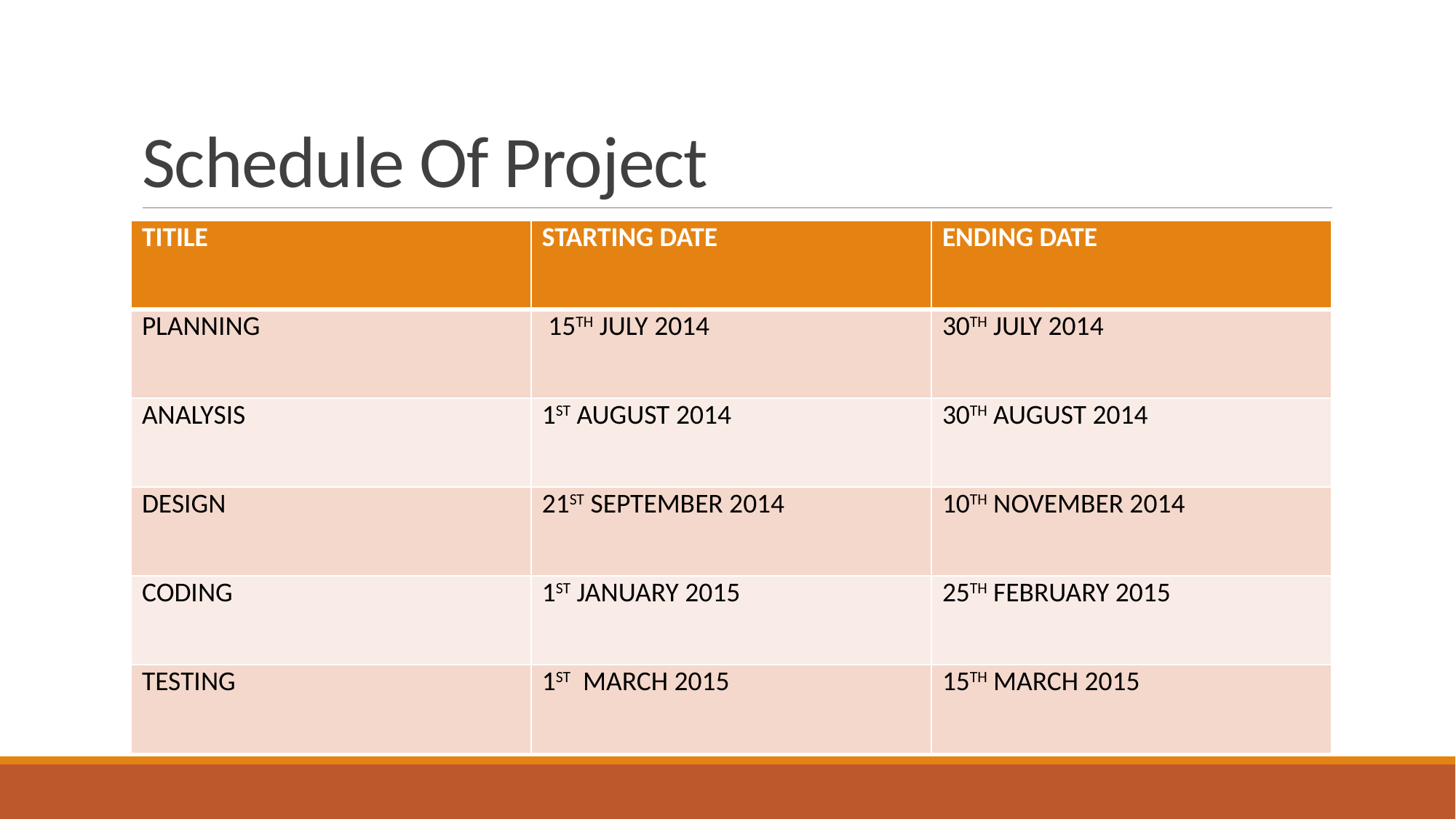

# Schedule Of Project
| TITILE | STARTING DATE | ENDING DATE |
| --- | --- | --- |
| PLANNING | 15TH JULY 2014 | 30TH JULY 2014 |
| ANALYSIS | 1ST AUGUST 2014 | 30TH AUGUST 2014 |
| DESIGN | 21ST SEPTEMBER 2014 | 10TH NOVEMBER 2014 |
| CODING | 1ST JANUARY 2015 | 25TH FEBRUARY 2015 |
| TESTING | 1ST MARCH 2015 | 15TH MARCH 2015 |